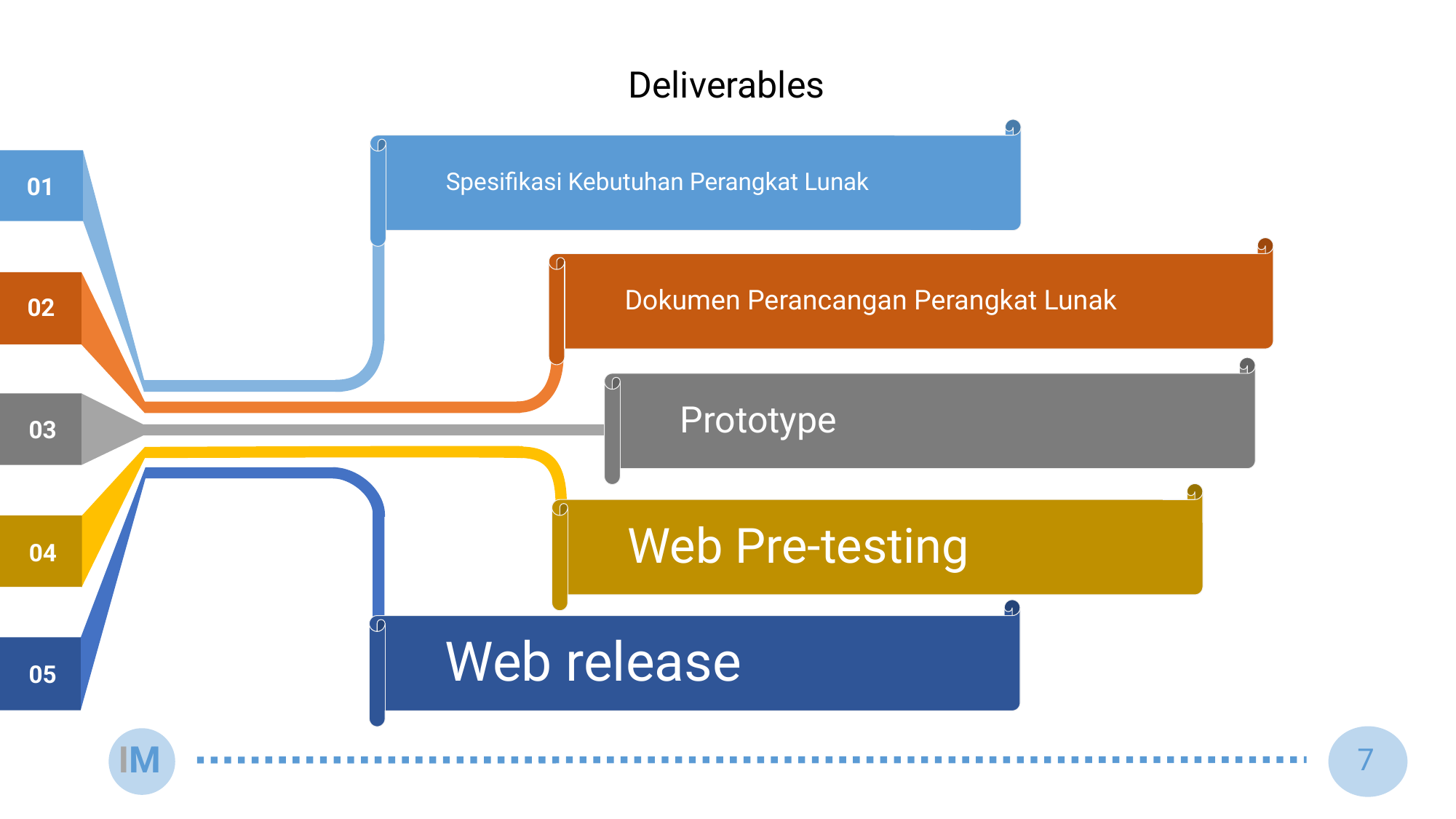

Deliverables

Spesifikasi Kebutuhan Perangkat Lunak

01

Dokumen Perancangan Perangkat Lunak

02

Prototype

03

Web Pre-testing

04

Web release

05
7